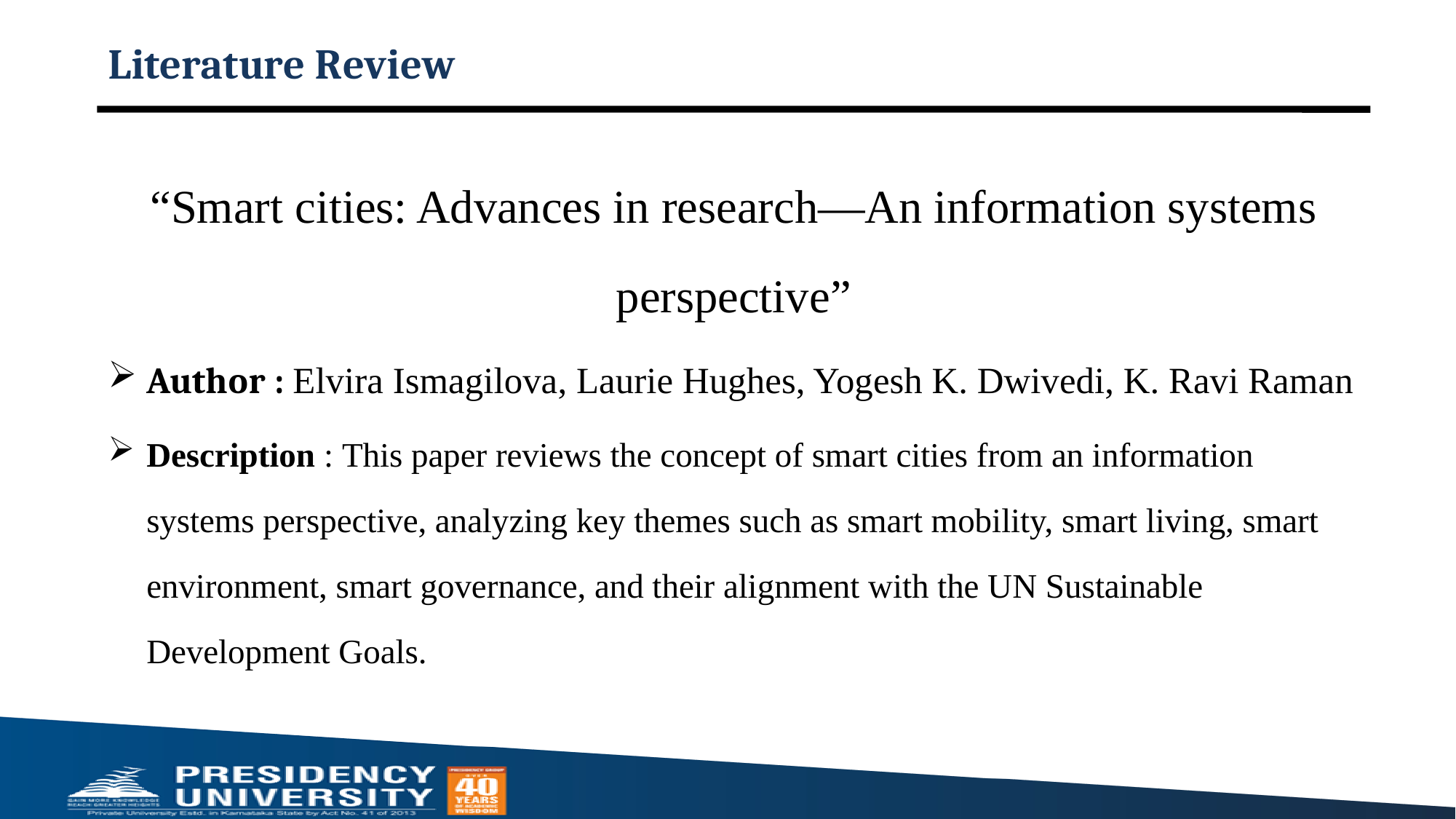

# Literature Review
“Smart cities: Advances in research—An information systems perspective”
Author : Elvira Ismagilova, Laurie Hughes, Yogesh K. Dwivedi, K. Ravi Raman
Description : This paper reviews the concept of smart cities from an information systems perspective, analyzing key themes such as smart mobility, smart living, smart environment, smart governance, and their alignment with the UN Sustainable Development Goals.